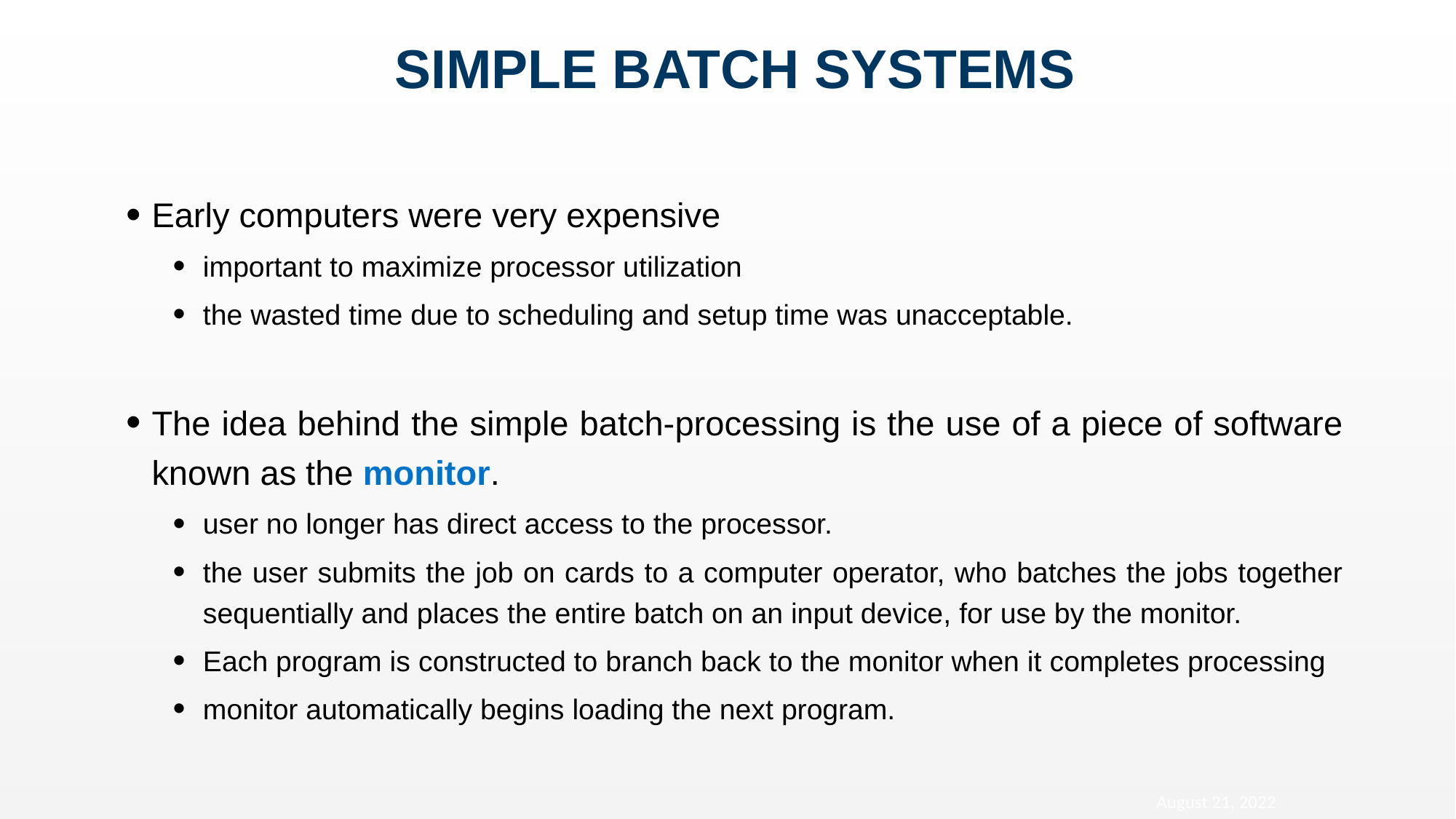

# Simple Batch Systems
Early computers were very expensive
important to maximize processor utilization
the wasted time due to scheduling and setup time was unacceptable.

The idea behind the simple batch-processing is the use of a piece of software known as the monitor.
user no longer has direct access to the processor.
the user submits the job on cards to a computer operator, who batches the jobs together sequentially and places the entire batch on an input device, for use by the monitor.
Each program is constructed to branch back to the monitor when it completes processing
monitor automatically begins loading the next program.
August 21, 2022
13